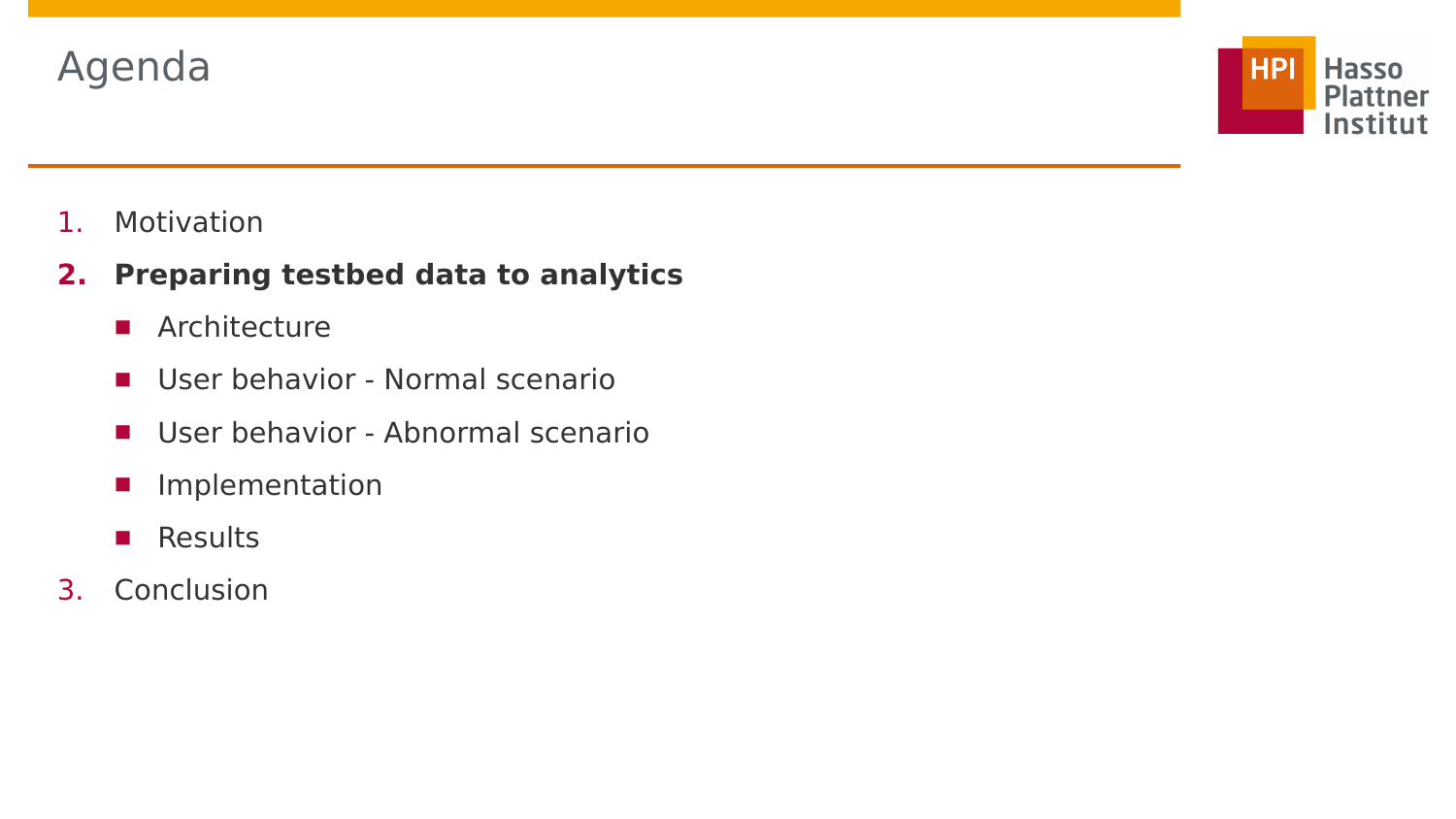

# Agenda
Motivation
Preparing testbed data to analytics
Architecture
User behavior - Normal scenario
User behavior - Abnormal scenario
Implementation
Results
Conclusion